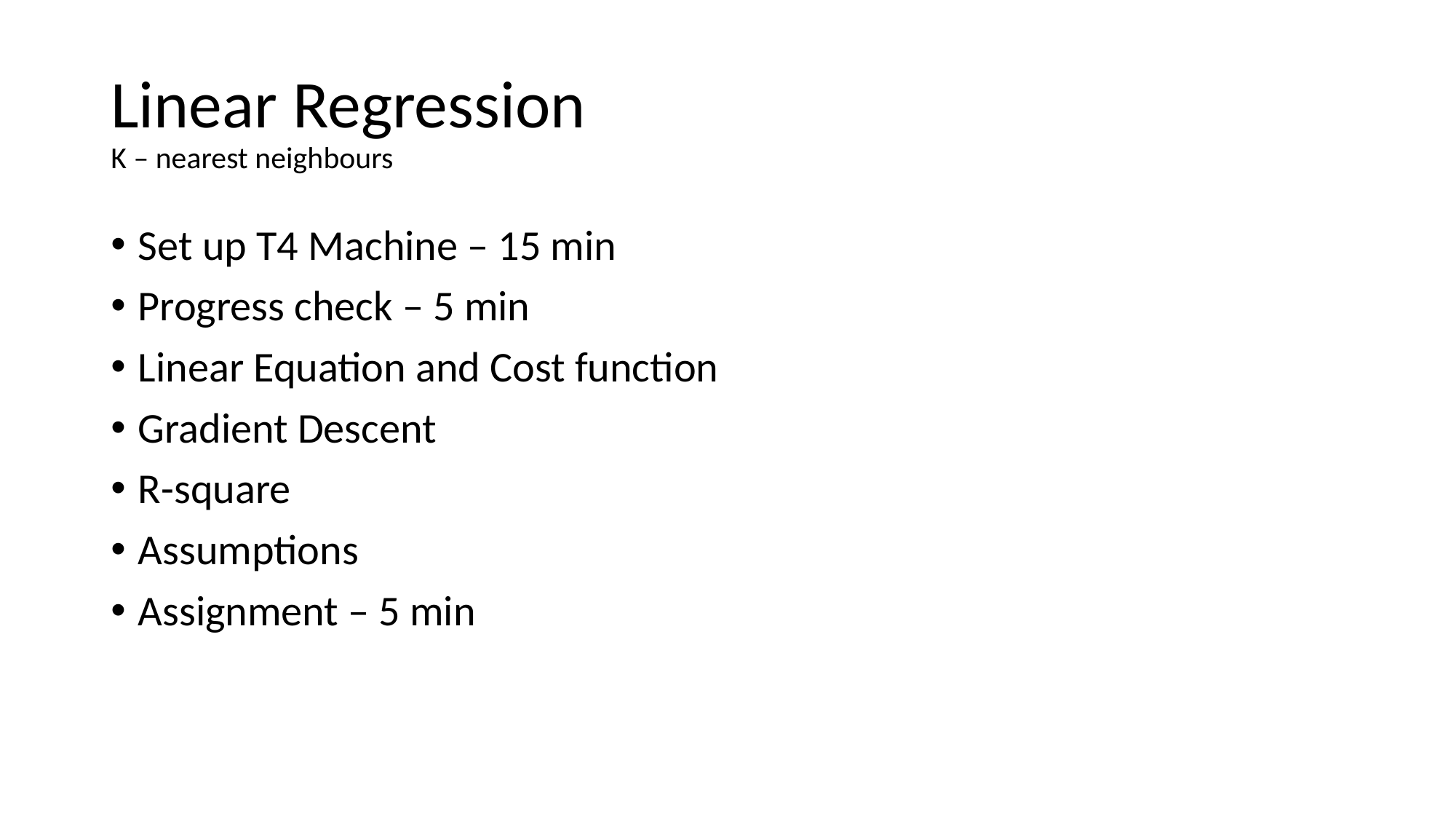

# Linear Regression K – nearest neighbours
Set up T4 Machine – 15 min
Progress check – 5 min
Linear Equation and Cost function
Gradient Descent
R-square
Assumptions
Assignment – 5 min